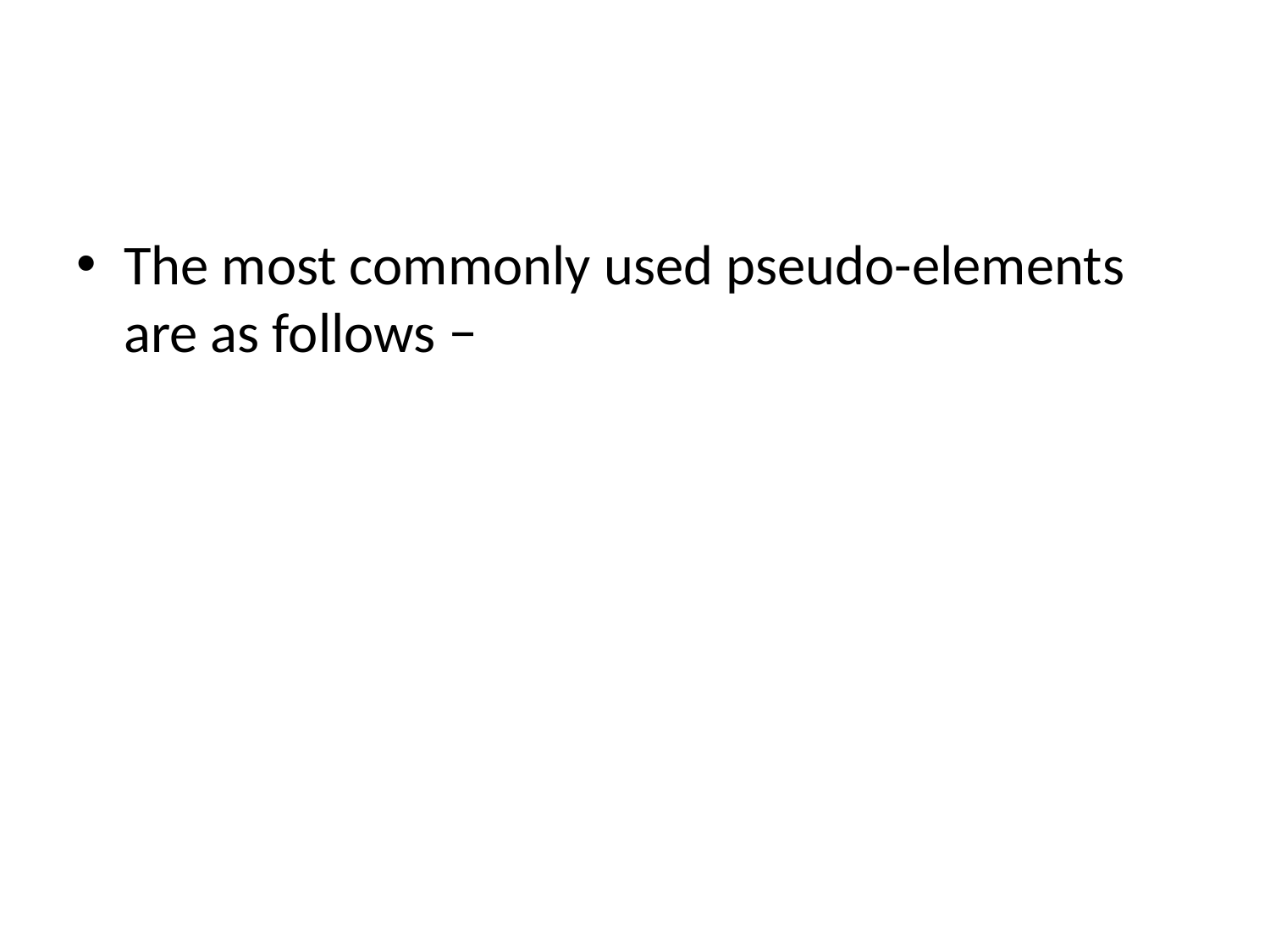

#
The most commonly used pseudo-elements are as follows −